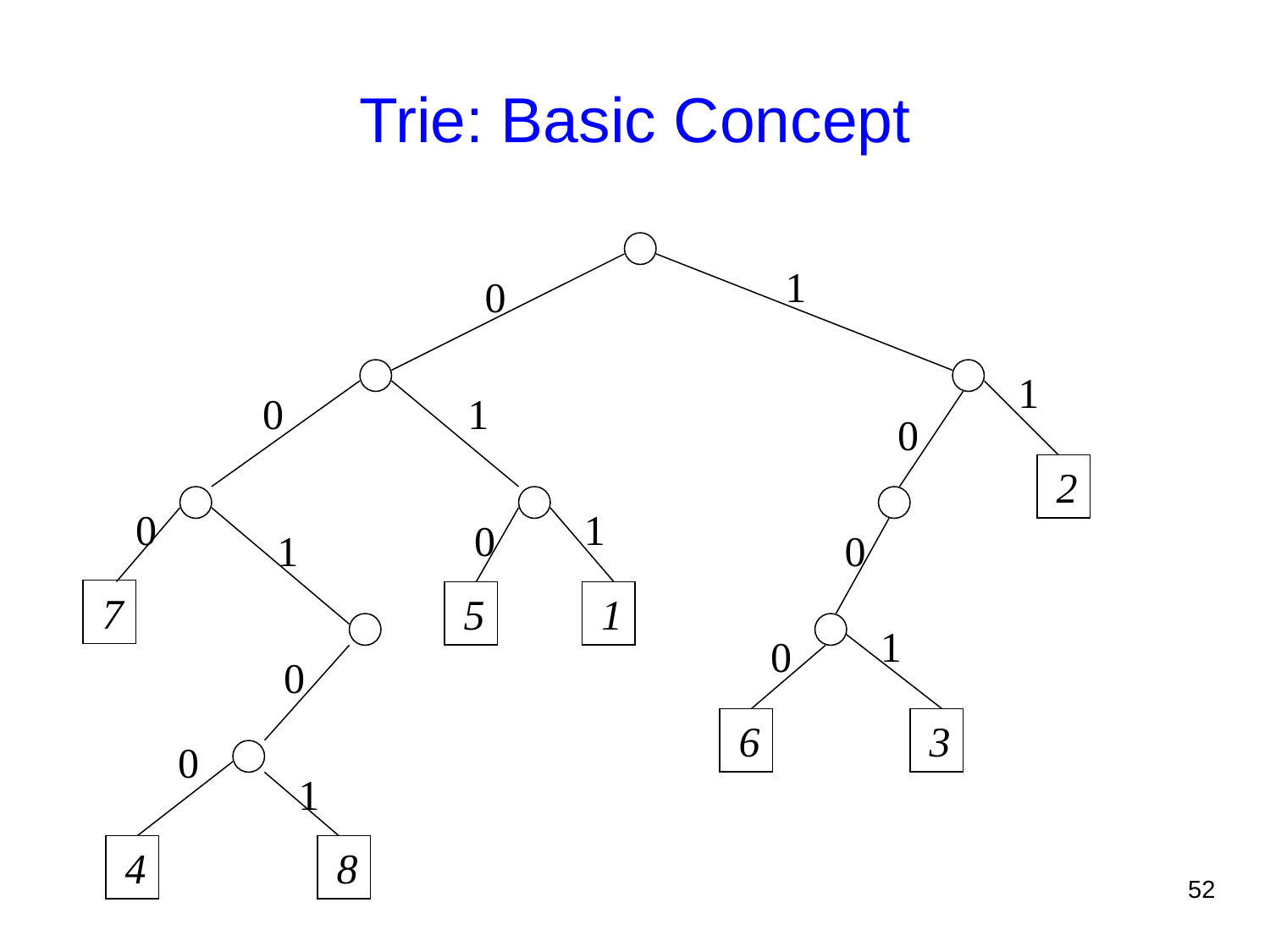

2021/7/19
# Trie: Basic Concept

1
0

1

0

1

0
2

0
1

0

1
0

7
5
1

1
0

0

6
3
0

1

4
8
52